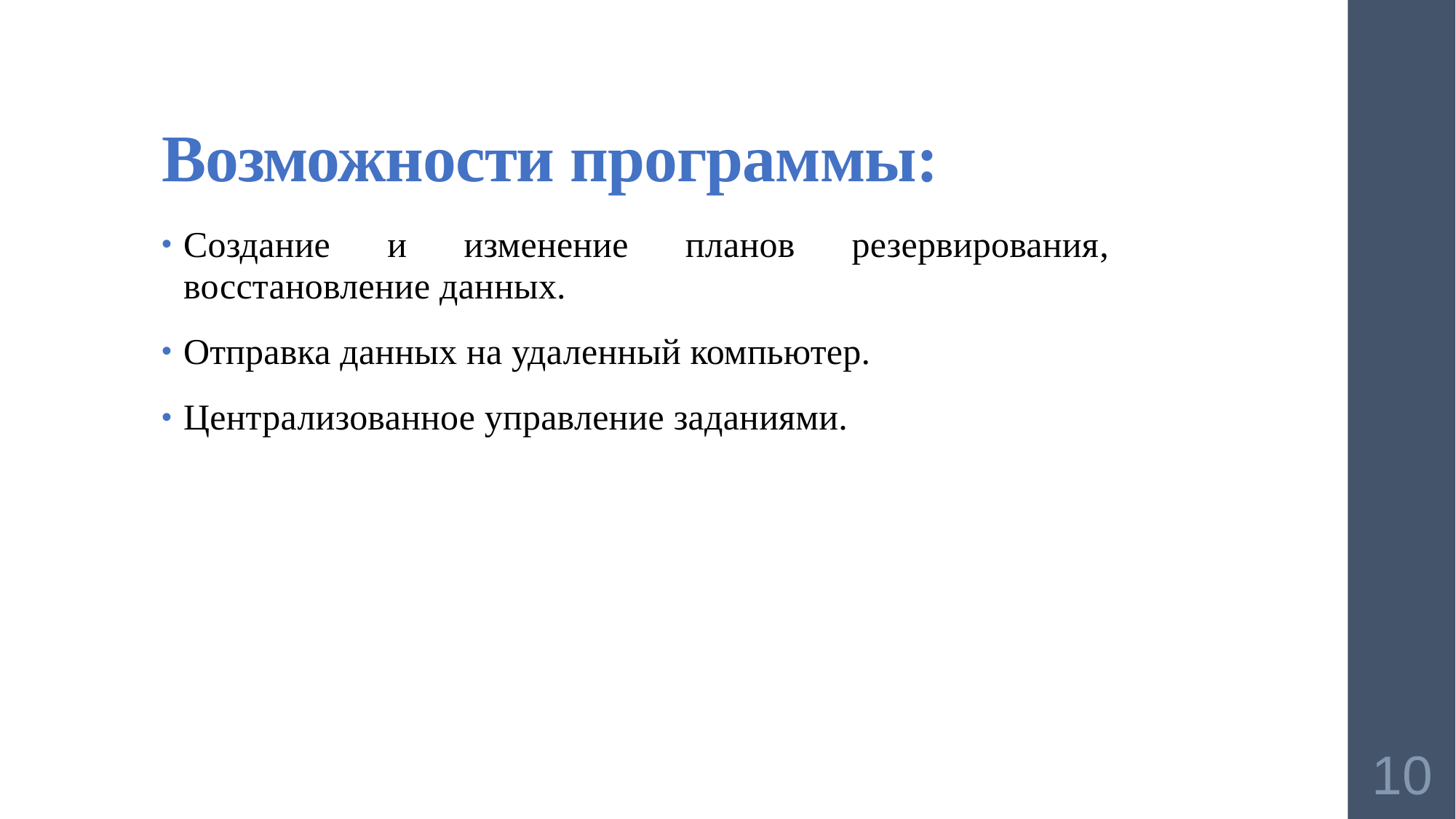

# Возможности программы:
Создание и изменение планов резервирования,  восстановление данных.
Отправка данных на удаленный компьютер.
Централизованное управление заданиями.
10